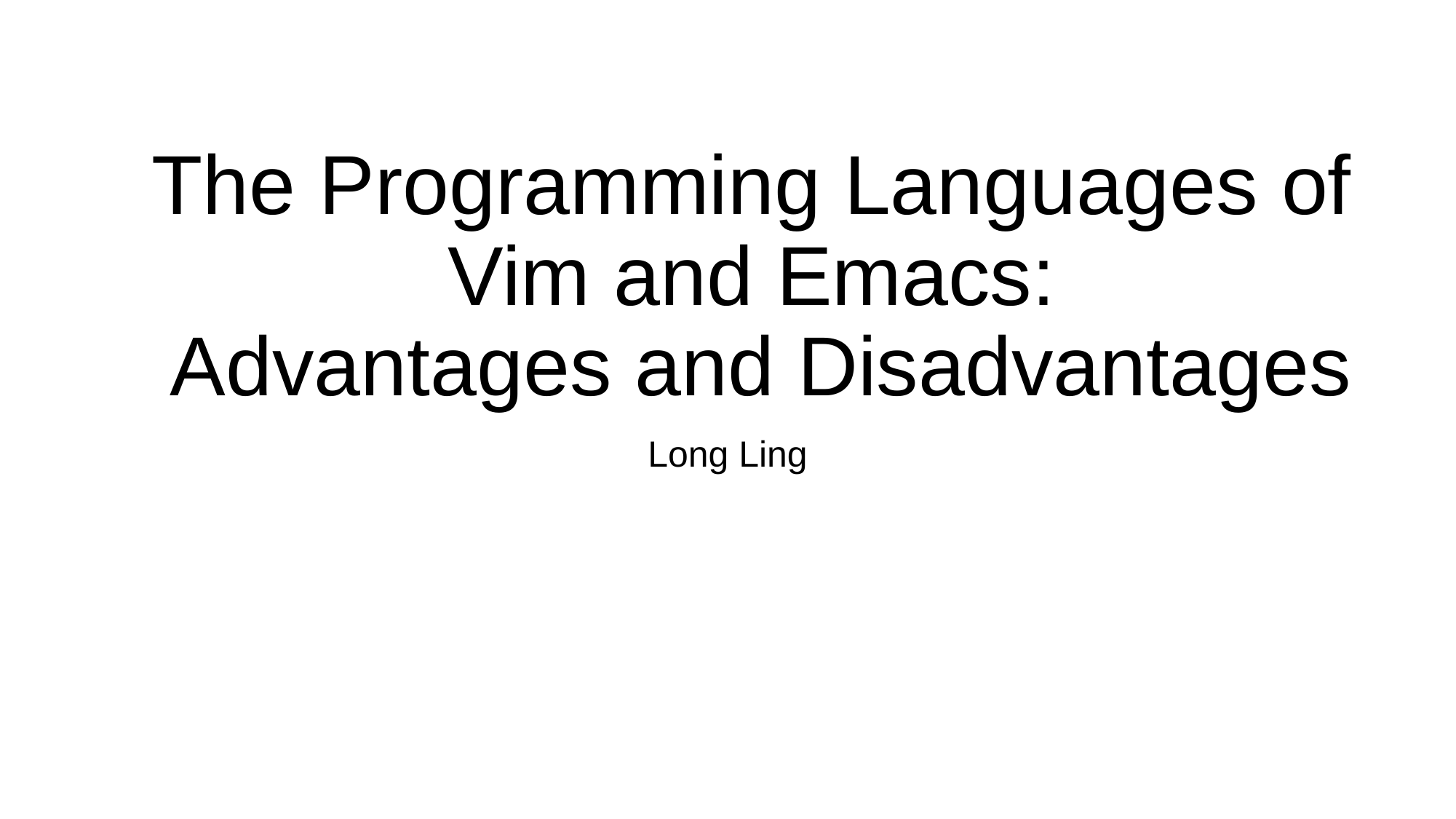

# The Programming Languages of Vim and Emacs: Advantages and Disadvantages
Long Ling